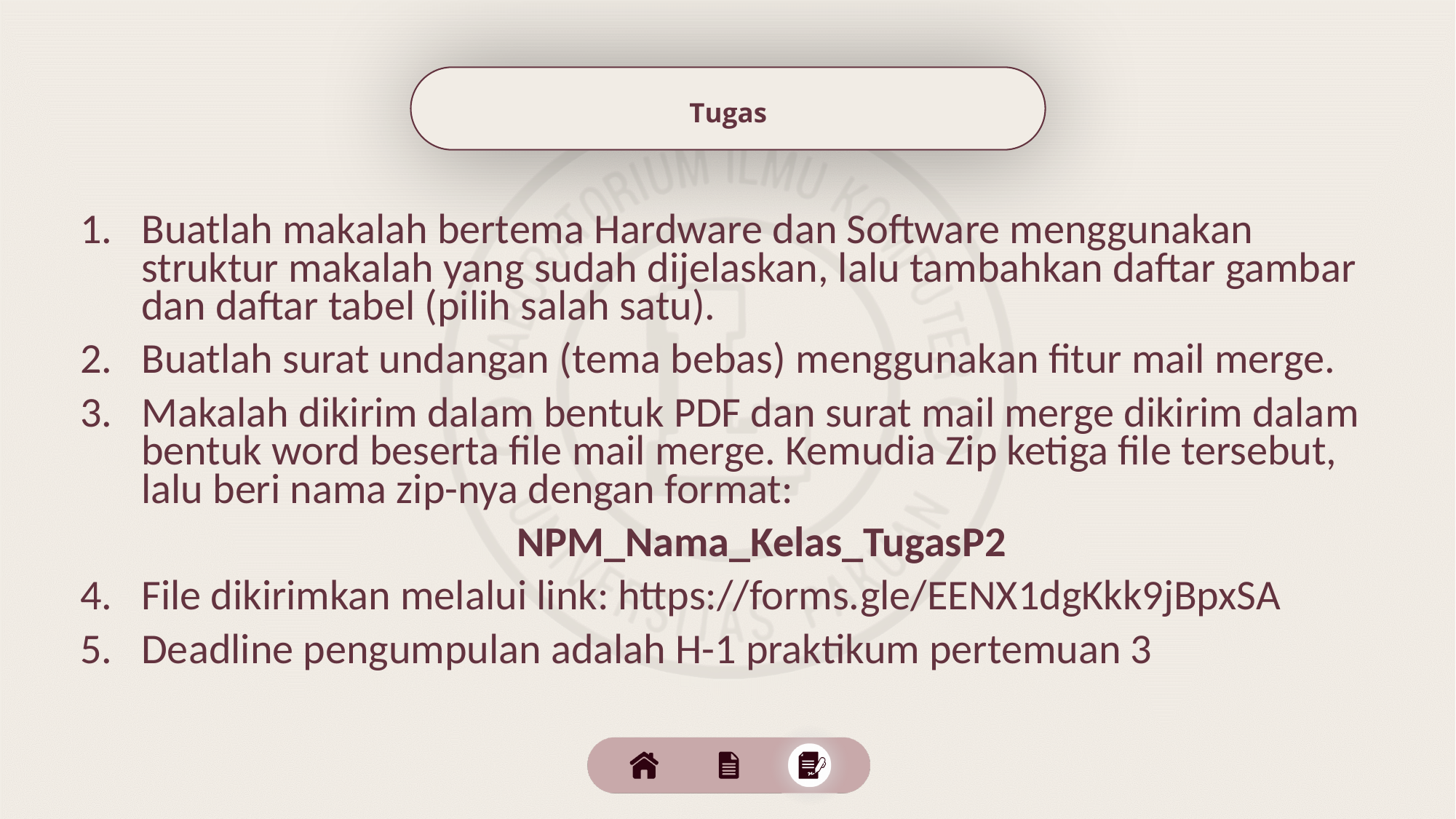

Tugas
Buatlah makalah bertema Hardware dan Software menggunakan struktur makalah yang sudah dijelaskan, lalu tambahkan daftar gambar dan daftar tabel (pilih salah satu).
Buatlah surat undangan (tema bebas) menggunakan fitur mail merge.
Makalah dikirim dalam bentuk PDF dan surat mail merge dikirim dalam bentuk word beserta file mail merge. Kemudia Zip ketiga file tersebut, lalu beri nama zip-nya dengan format:
				NPM_Nama_Kelas_TugasP2
File dikirimkan melalui link: https://forms.gle/EENX1dgKkk9jBpxSA
Deadline pengumpulan adalah H-1 praktikum pertemuan 3